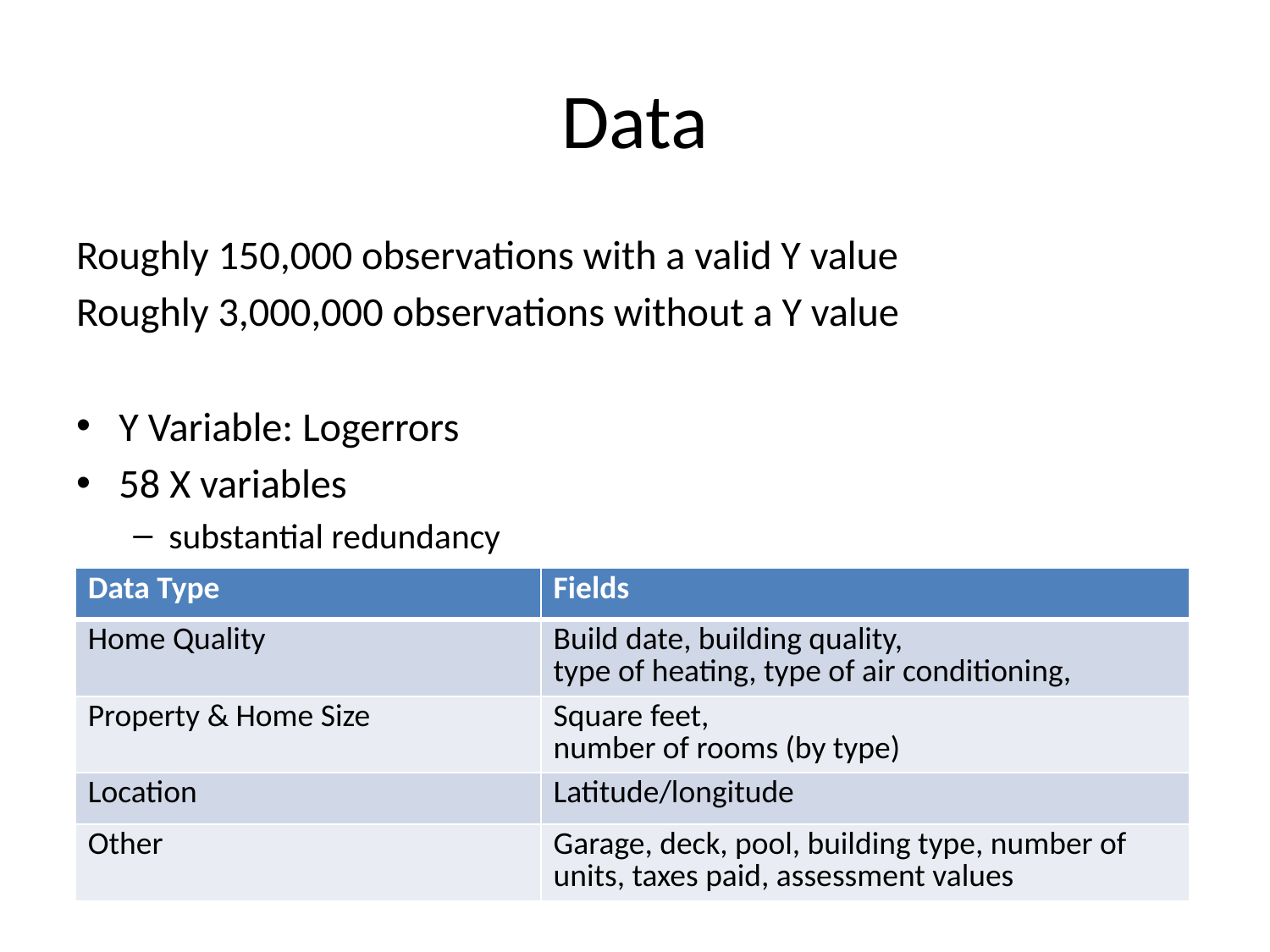

# Data
Roughly 150,000 observations with a valid Y value
Roughly 3,000,000 observations without a Y value

Y Variable: Logerrors
58 X variables
substantial redundancy
variable coverage

.

| Data Type | Fields |
| --- | --- |
| Home Quality | Build date, building quality, type of heating, type of air conditioning, |
| Property & Home Size | Square feet, number of rooms (by type) |
| Location | Latitude/longitude |
| Other | Garage, deck, pool, building type, number of units, taxes paid, assessment values |